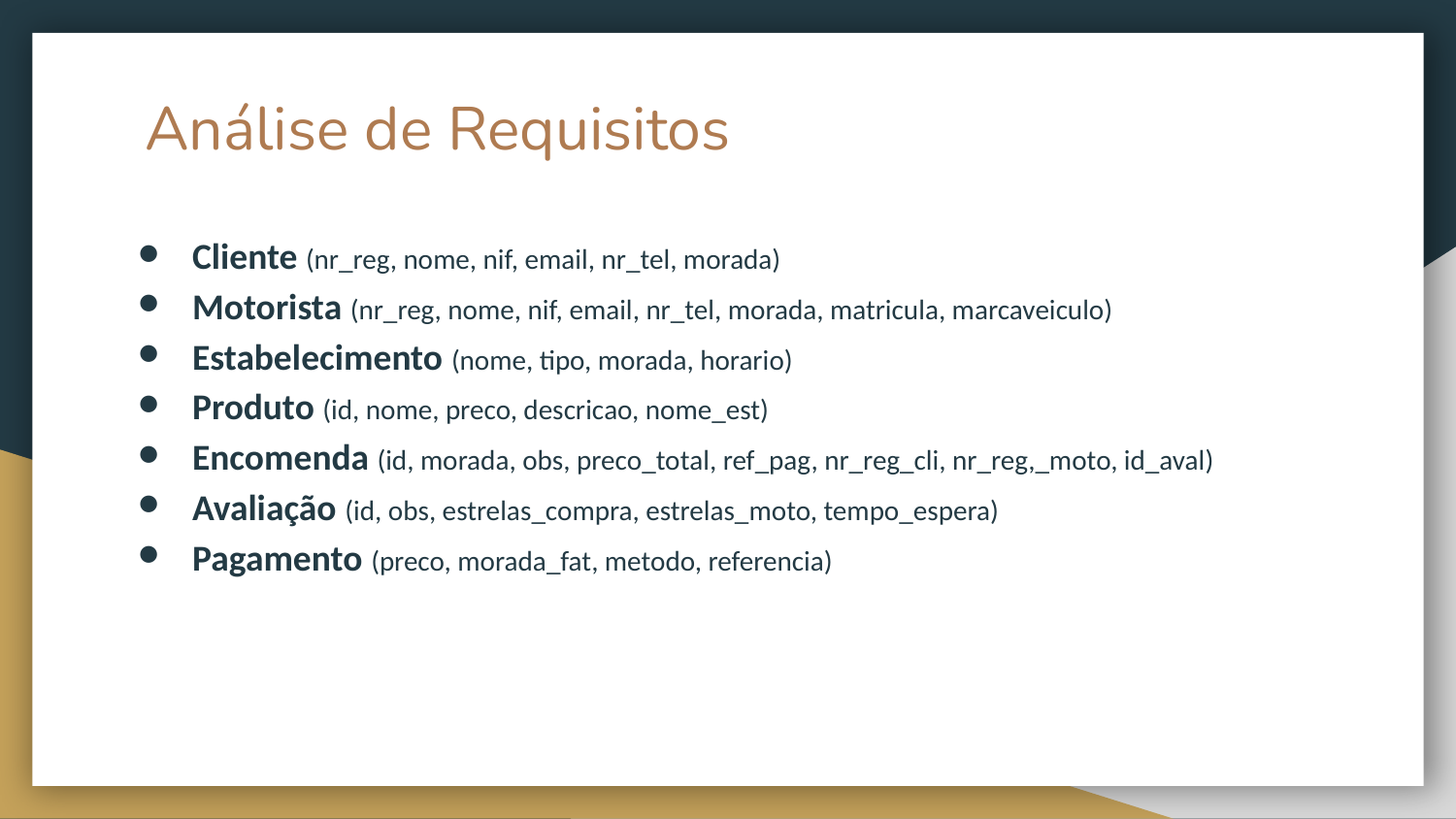

# Análise de Requisitos
Cliente (nr_reg, nome, nif, email, nr_tel, morada)
Motorista (nr_reg, nome, nif, email, nr_tel, morada, matricula, marcaveiculo)
Estabelecimento (nome, tipo, morada, horario)
Produto (id, nome, preco, descricao, nome_est)
Encomenda (id, morada, obs, preco_total, ref_pag, nr_reg_cli, nr_reg,_moto, id_aval)
Avaliação (id, obs, estrelas_compra, estrelas_moto, tempo_espera)
Pagamento (preco, morada_fat, metodo, referencia)